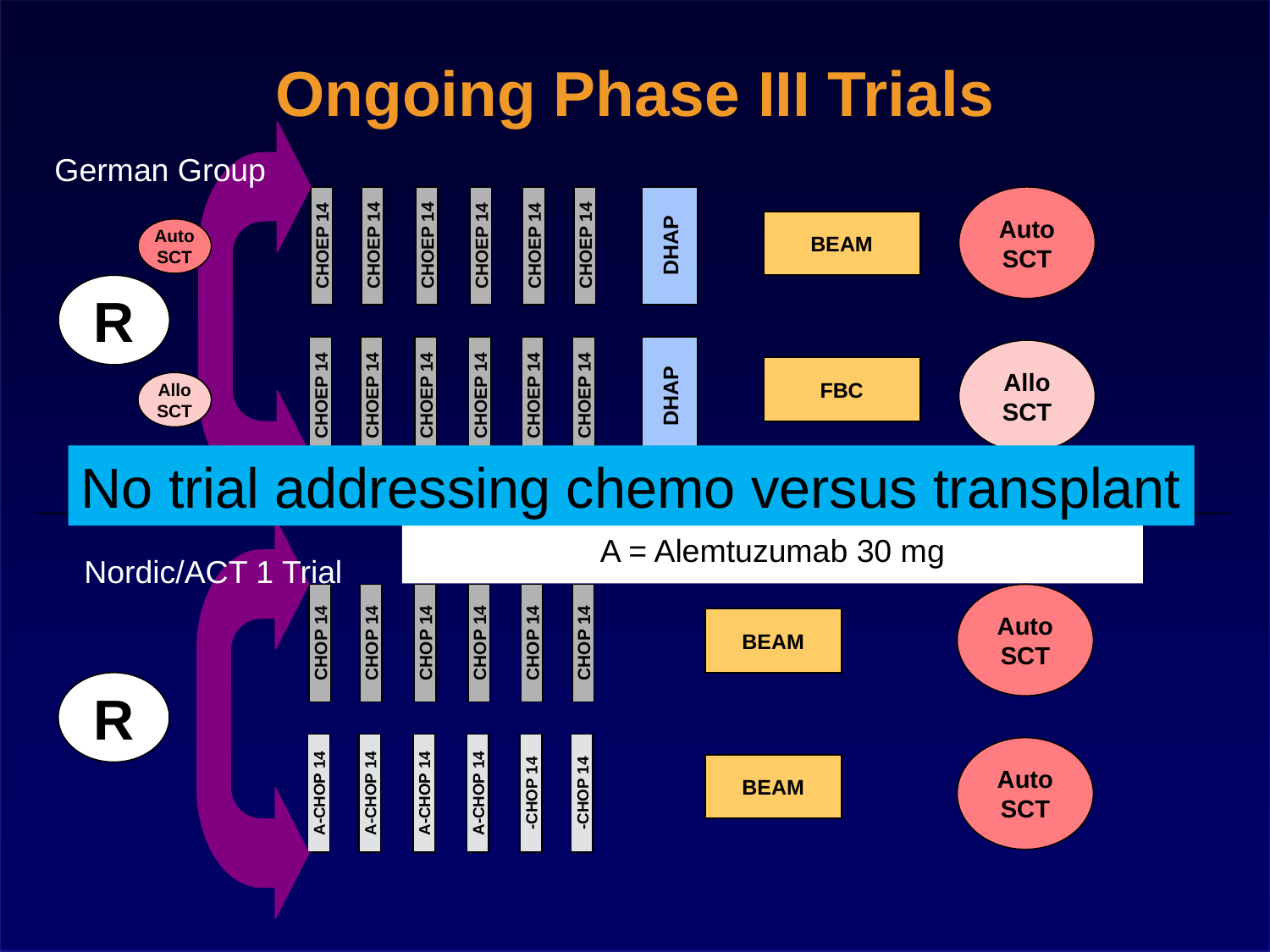

# Ongoing Phase III Trials

German Group
Auto
SCT
CHOEP 14
CHOEP 14
CHOEP 14
CHOEP 14
CHOEP 14
CHOEP 14
CHOEP 14
CHOEP 14
CHOEP 14
CHOEP 14
CHOEP 14
CHOEP 14
DHAP
DHAP
BEAM
Auto
SCT
R

Allo
SCT
FBC
Allo
SCT
No trial addressing chemo versus transplant

A = Alemtuzumab 30 mg

Nordic/ACT 1 Trial
Auto
SCT
CHOP 14
CHOP 14
CHOP 14
CHOP 14
CHOP 14
CHOP 14
A-CHOP 14
A-CHOP 14
A-CHOP 14
A-CHOP 14
-CHOP 14
-CHOP 14
BEAM
R

Auto
SCT
BEAM